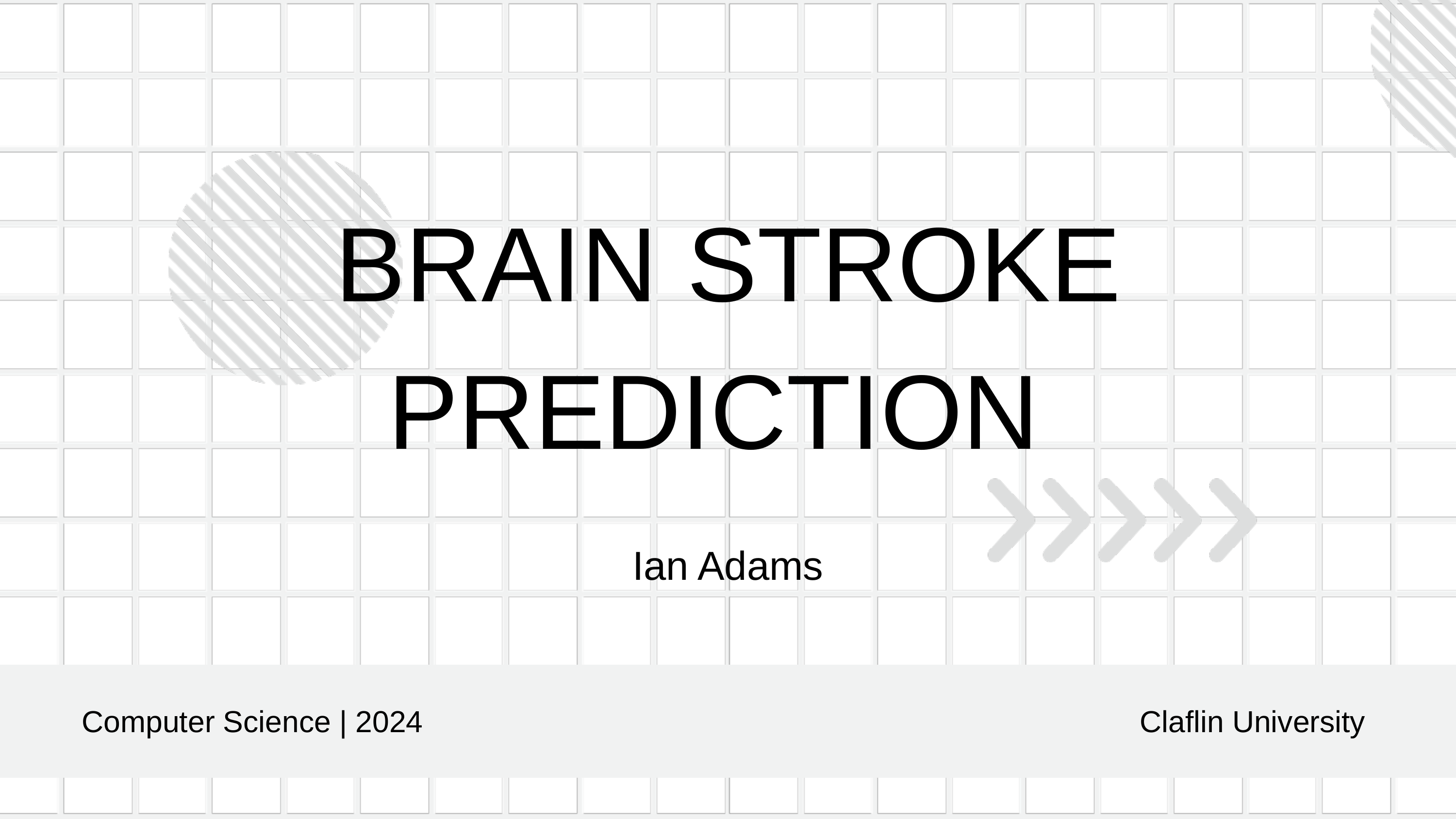

BRAIN STROKE PREDICTION

Ian Adams

Computer Science | 2024
Claflin University